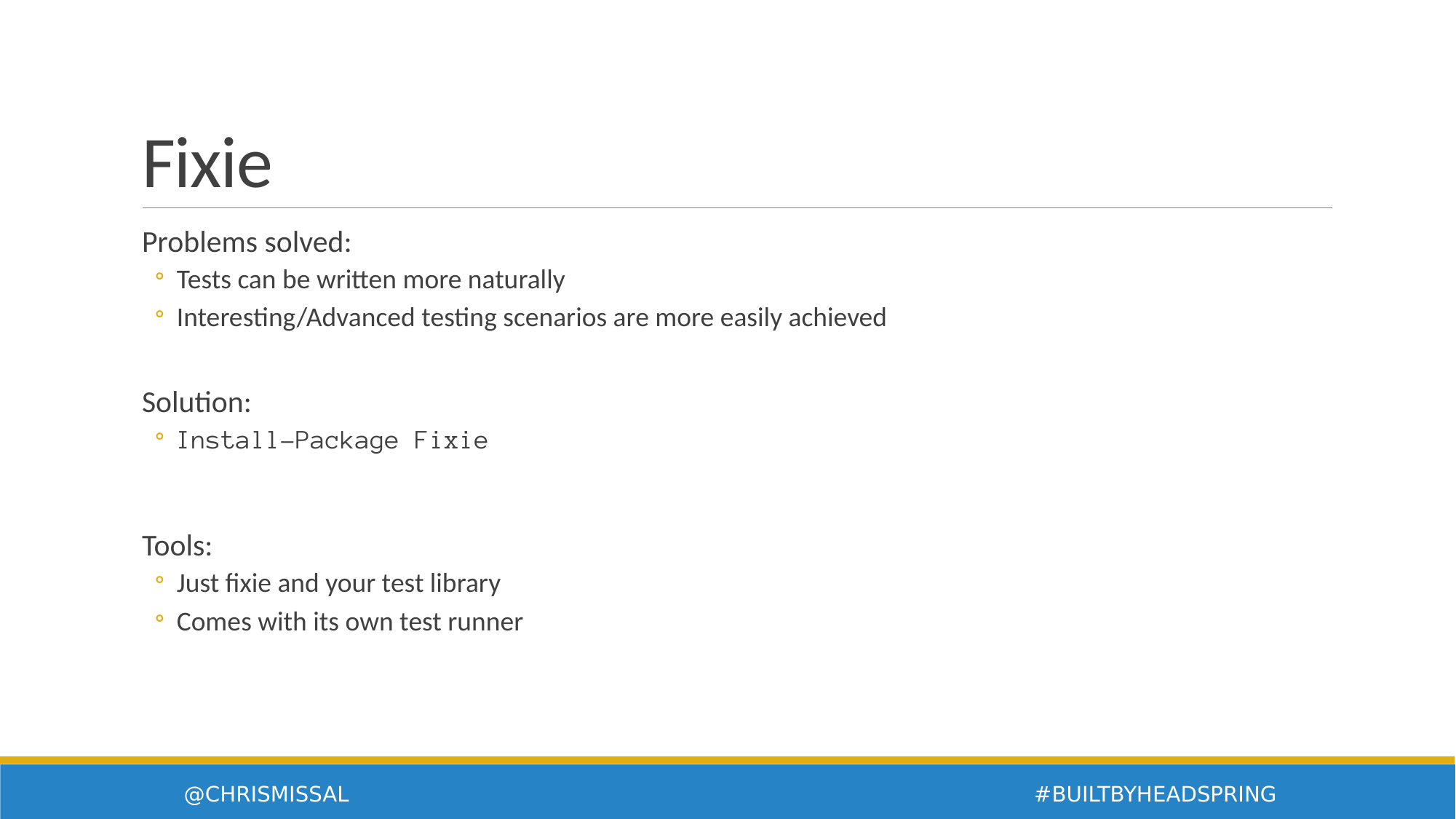

# Fixie
Problems solved:
Tests can be written more naturally
Interesting/Advanced testing scenarios are more easily achieved
Solution:
Install-Package Fixie

Tools:
Just fixie and your test library
Comes with its own test runner

@ChrisMissal                                                                                                      #BuiltByHeadspring